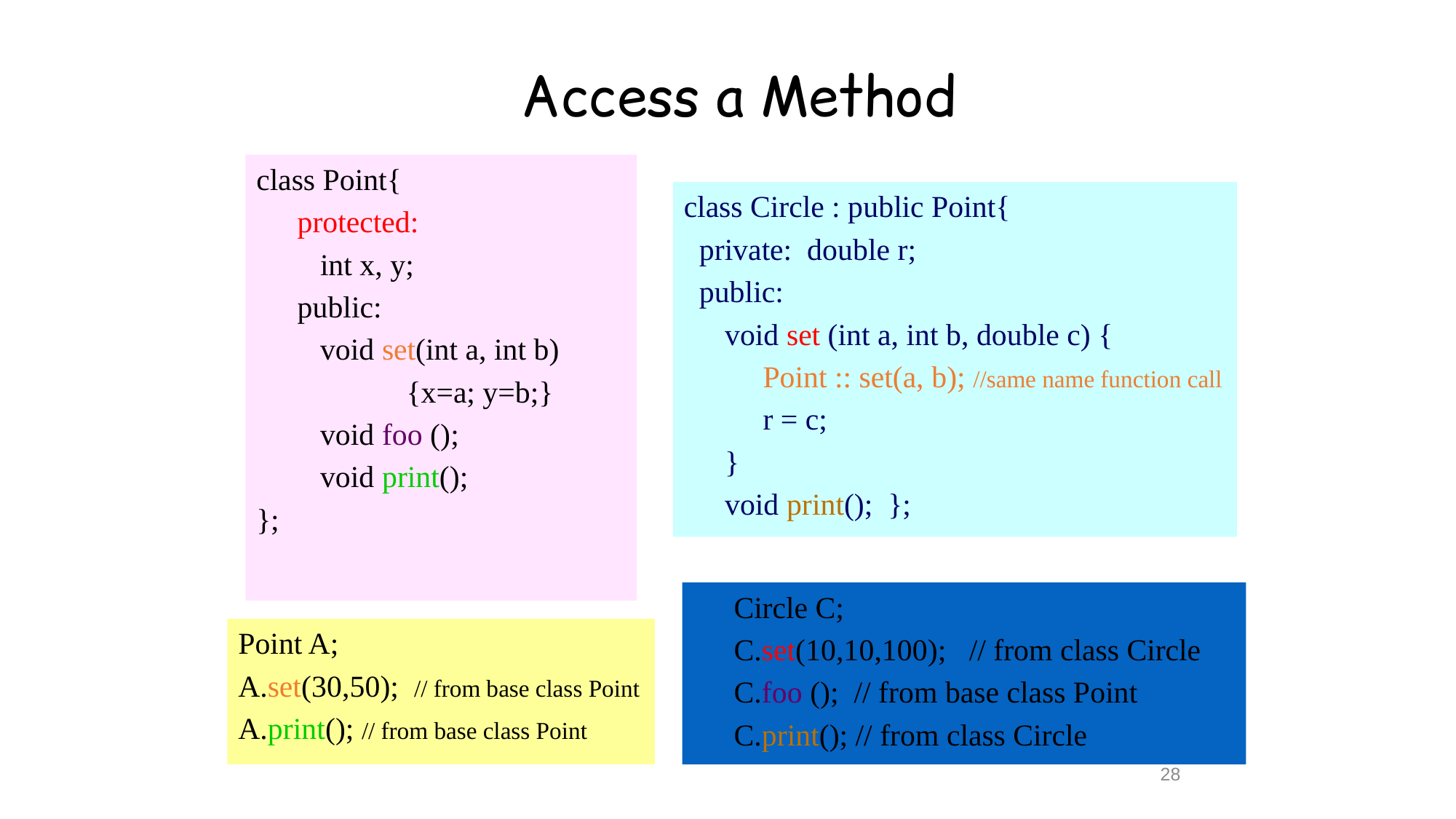

Access a Method
class Point{
	protected:
	   int x, y;
	public:
	   void set(int a, int b)
		{x=a; y=b;}
	   void foo ();
	   void print();
};
class Circle : public Point{
  private:  double r;
  public:
	void set (int a, int b, double c) {
	     Point :: set(a, b); //same name function call
	     r = c;
	}
	void print();  };
	Circle C;
	C.set(10,10,100);   // from class Circle
	C.foo ();  // from base class Point
	C.print(); // from class Circle
Point A;
A.set(30,50);  // from base class Point
A.print(); // from base class Point
28